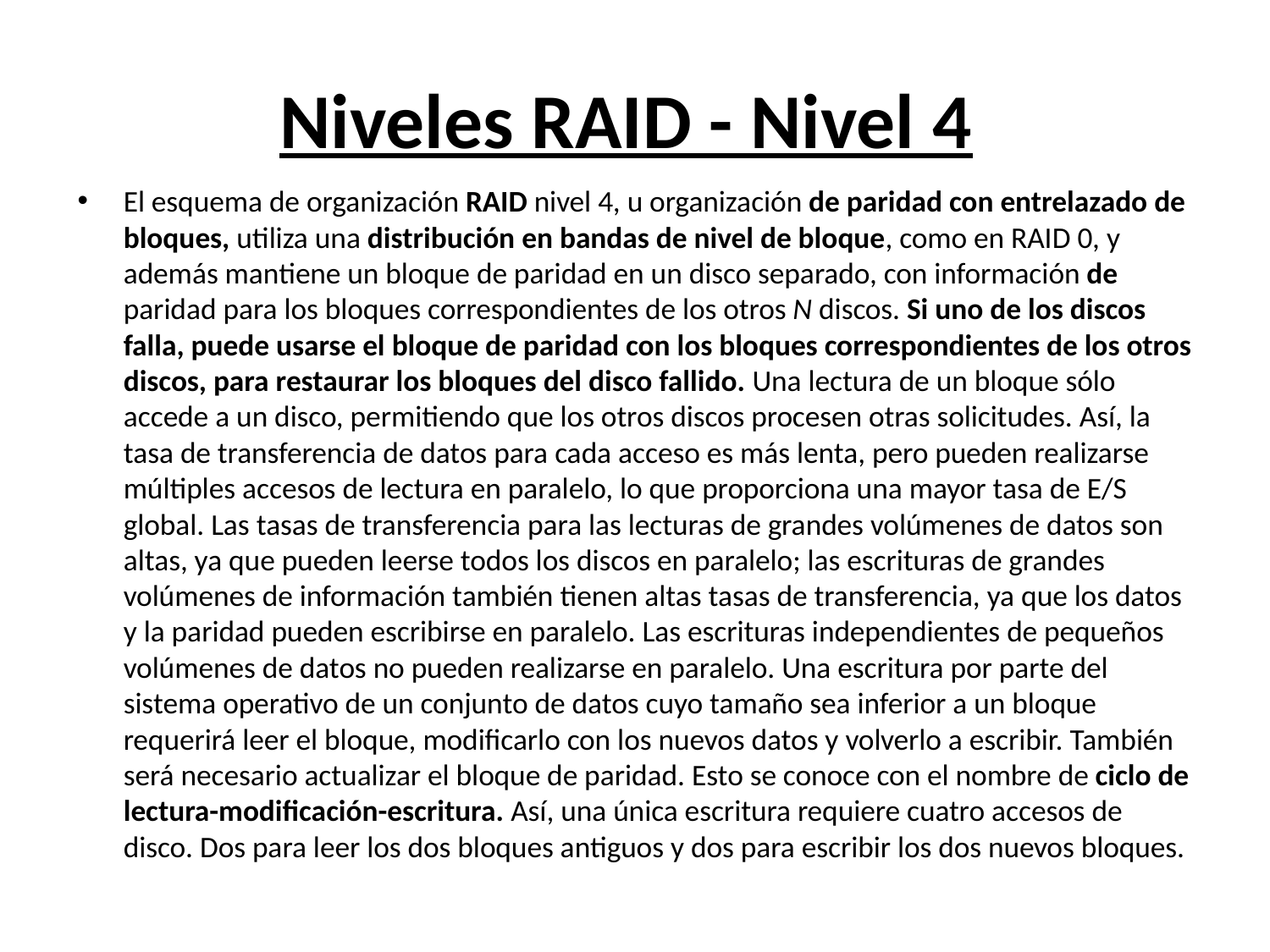

# Niveles RAID - Nivel 4
El esquema de organización RAID nivel 4, u organización de paridad con entrelazado de bloques, utiliza una distribución en bandas de nivel de bloque, como en RAID 0, y además mantiene un bloque de paridad en un disco separado, con información de paridad para los bloques correspondientes de los otros N discos. Si uno de los discos falla, puede usarse el bloque de paridad con los bloques correspondientes de los otros discos, para restaurar los bloques del disco fallido. Una lectura de un bloque sólo accede a un disco, permitiendo que los otros discos pro­cesen otras solicitudes. Así, la tasa de transferencia de datos para cada acceso es más lenta, pero pueden realizarse múltiples accesos de lectura en paralelo, lo que proporciona una mayor tasa de E/S global. Las tasas de transferencia para las lecturas de grandes volúmenes de datos son altas, ya que pueden leerse todos los discos en paralelo; las escrituras de grandes volúmenes de información también tienen altas tasas de transferencia, ya que los datos y la paridad pueden escribirse en paralelo. Las escrituras independientes de pequeños volúmenes de datos no pueden realizarse en paralelo. Una escritura por parte del sistema operativo de un conjunto de datos cuyo tama­ño sea inferior a un bloque requerirá leer el bloque, modificarlo con los nuevos datos y vol­verlo a escribir. También será necesario actualizar el bloque de paridad. Esto se conoce con el nombre de ciclo de lectura-modificación-escritura. Así, una única escritura requiere cua­tro accesos de disco. Dos para leer los dos bloques antiguos y dos para escribir los dos nue­vos bloques.